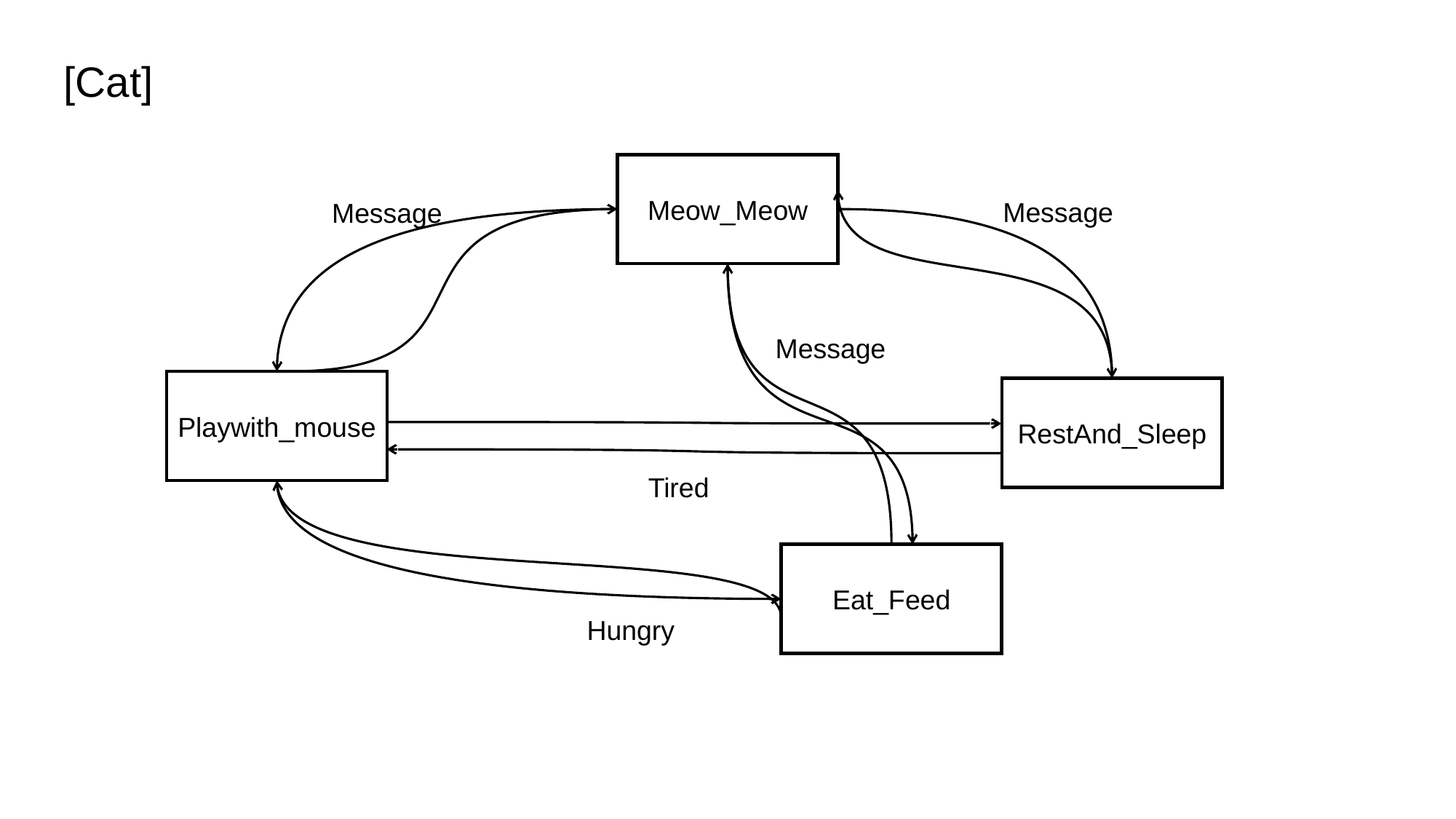

[Cat]
Meow_Meow
Message
Message
Message
Playwith_mouse
RestAnd_Sleep
Tired
Eat_Feed
Hungry